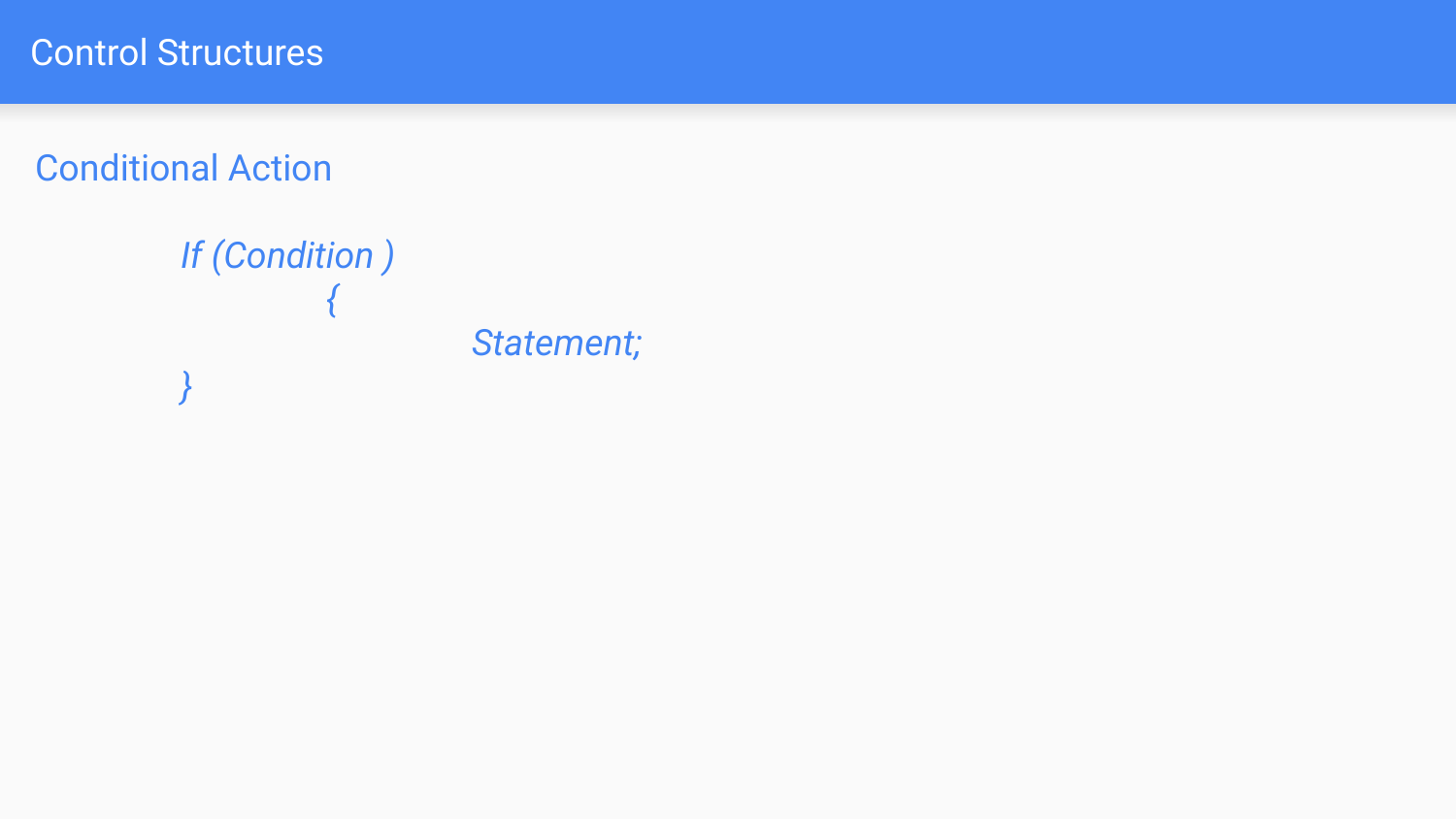

# Control Structures
Conditional Action

	If (Condition )
		{
			Statement;
}